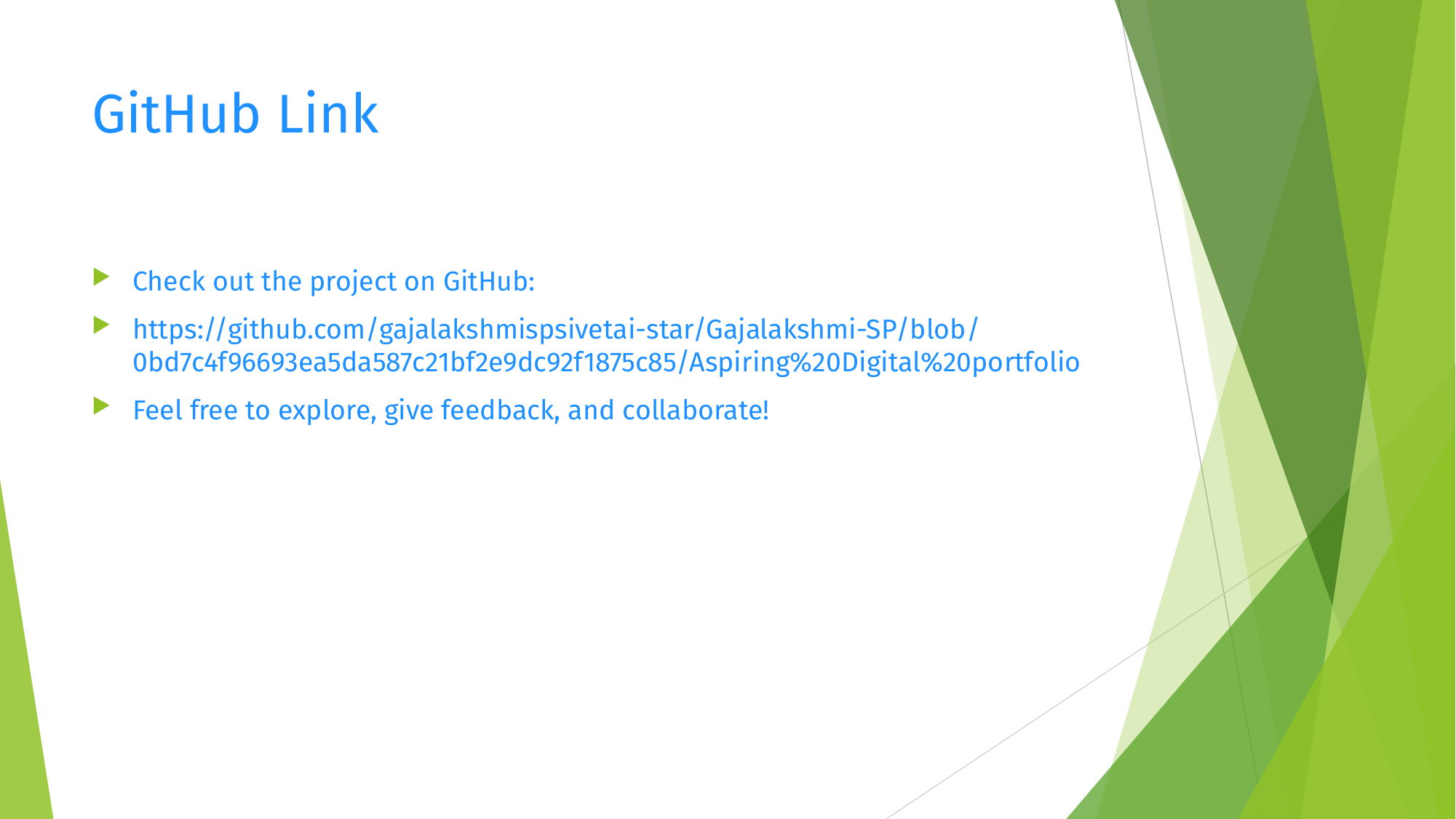

# GitHub Link
Check out the project on GitHub:
https://github.com/gajalakshmispsivetai-star/Gajalakshmi-SP/blob/0bd7c4f96693ea5da587c21bf2e9dc92f1875c85/Aspiring%20Digital%20portfolio
Feel free to explore, give feedback, and collaborate!